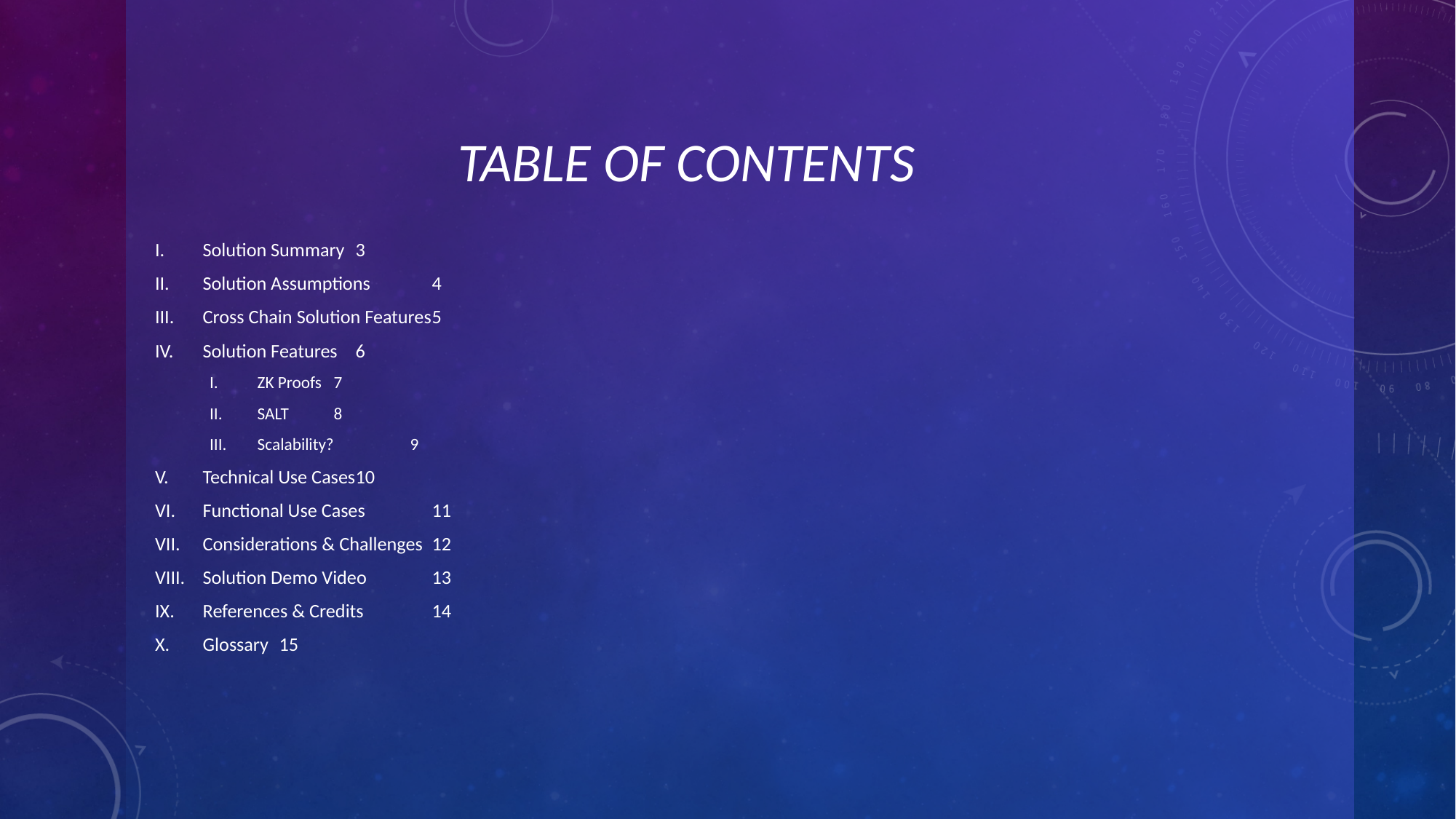

# Table of Contents
Solution Summary																		3
Solution Assumptions																	4
Cross Chain Solution Features																5
Solution Features																		6
ZK Proofs																		7
SALT																			8
Scalability? 																		9
Technical Use Cases																		10
Functional Use Cases																		11
Considerations & Challenges																12
Solution Demo Video																		13
References & Credits																		14
Glossary 																			15